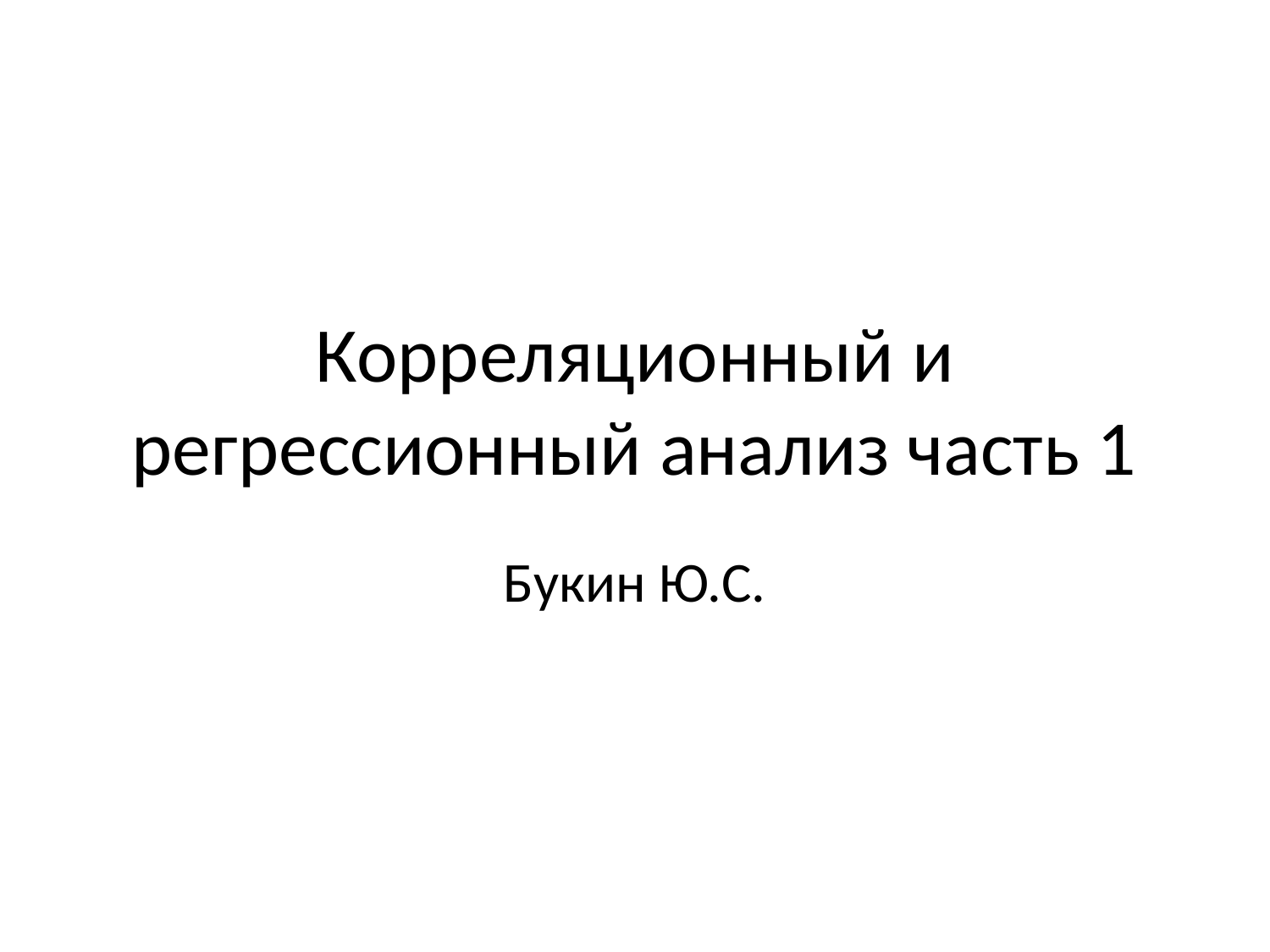

# Корреляционный и регрессионный анализ часть 1
Букин Ю.С.